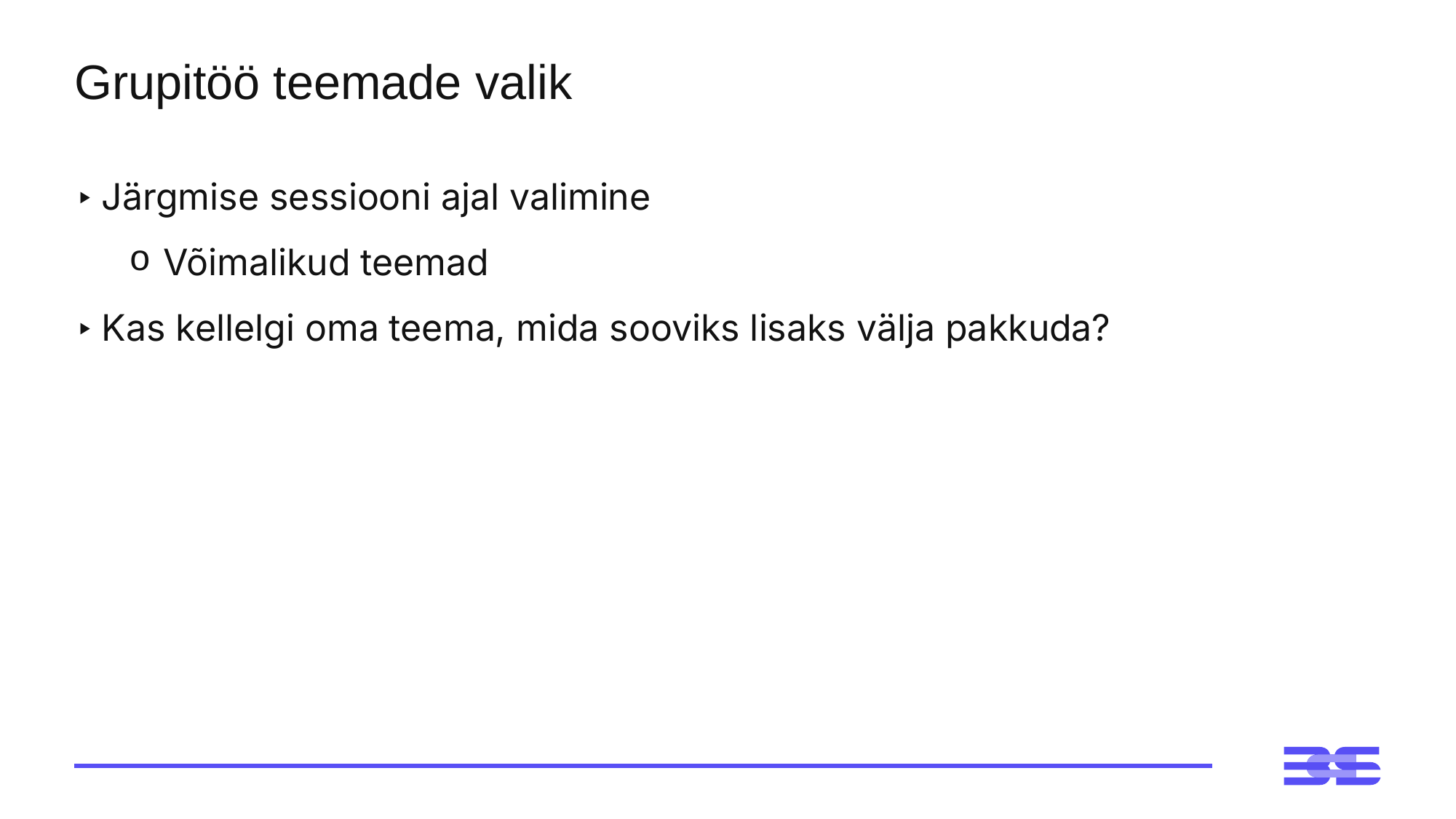

# Grupitöö teemade valik
Järgmise sessiooni ajal valimine
Võimalikud teemad
Kas kellelgi oma teema, mida sooviks lisaks välja pakkuda?